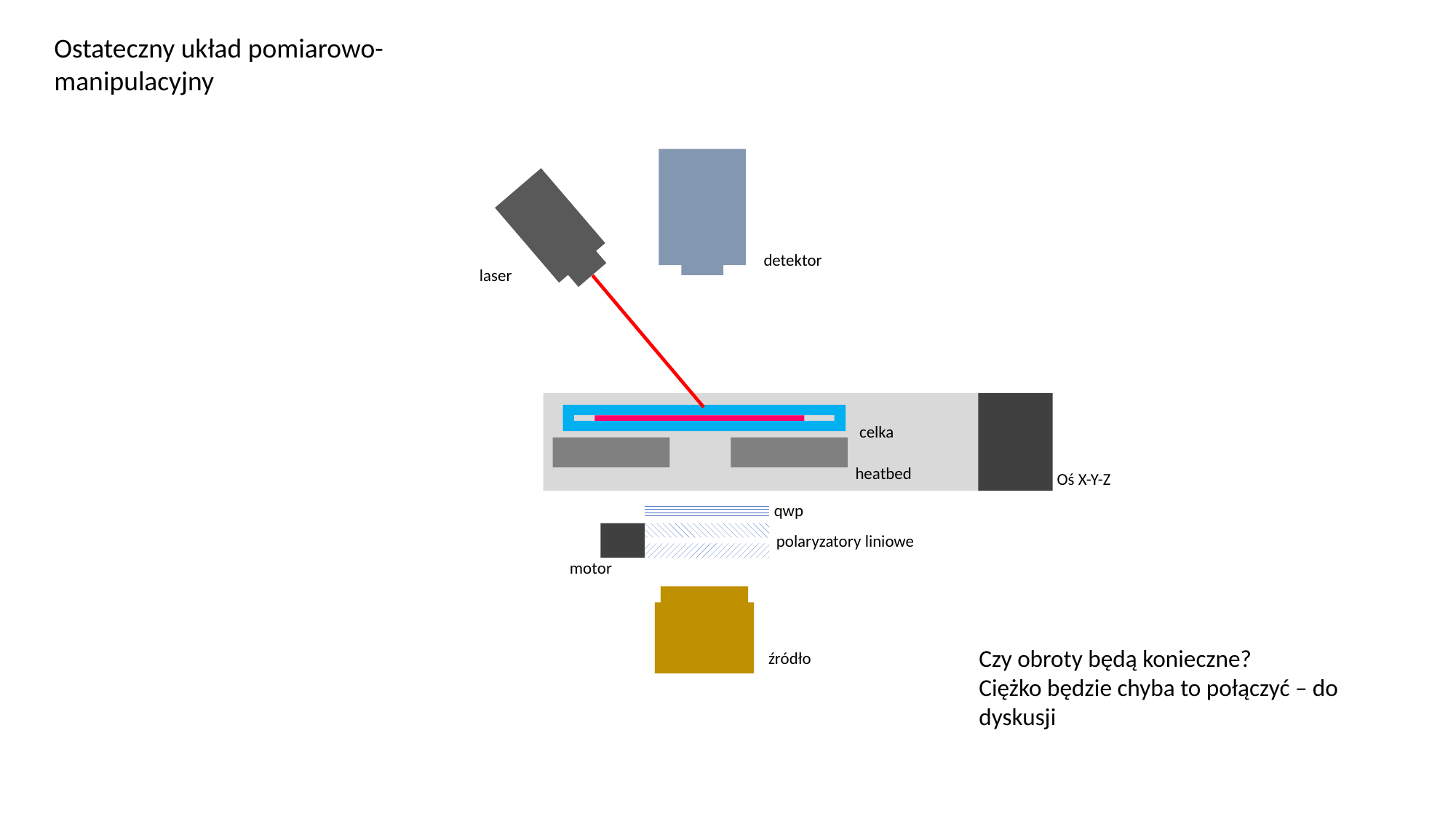

Ostateczny układ pomiarowo-manipulacyjny

detektor

laser

Oś X-Y-Z

celka

heatbed
qwp

polaryzatory liniowe

motor

źródło
Czy obroty będą konieczne?
Ciężko będzie chyba to połączyć – do dyskusji